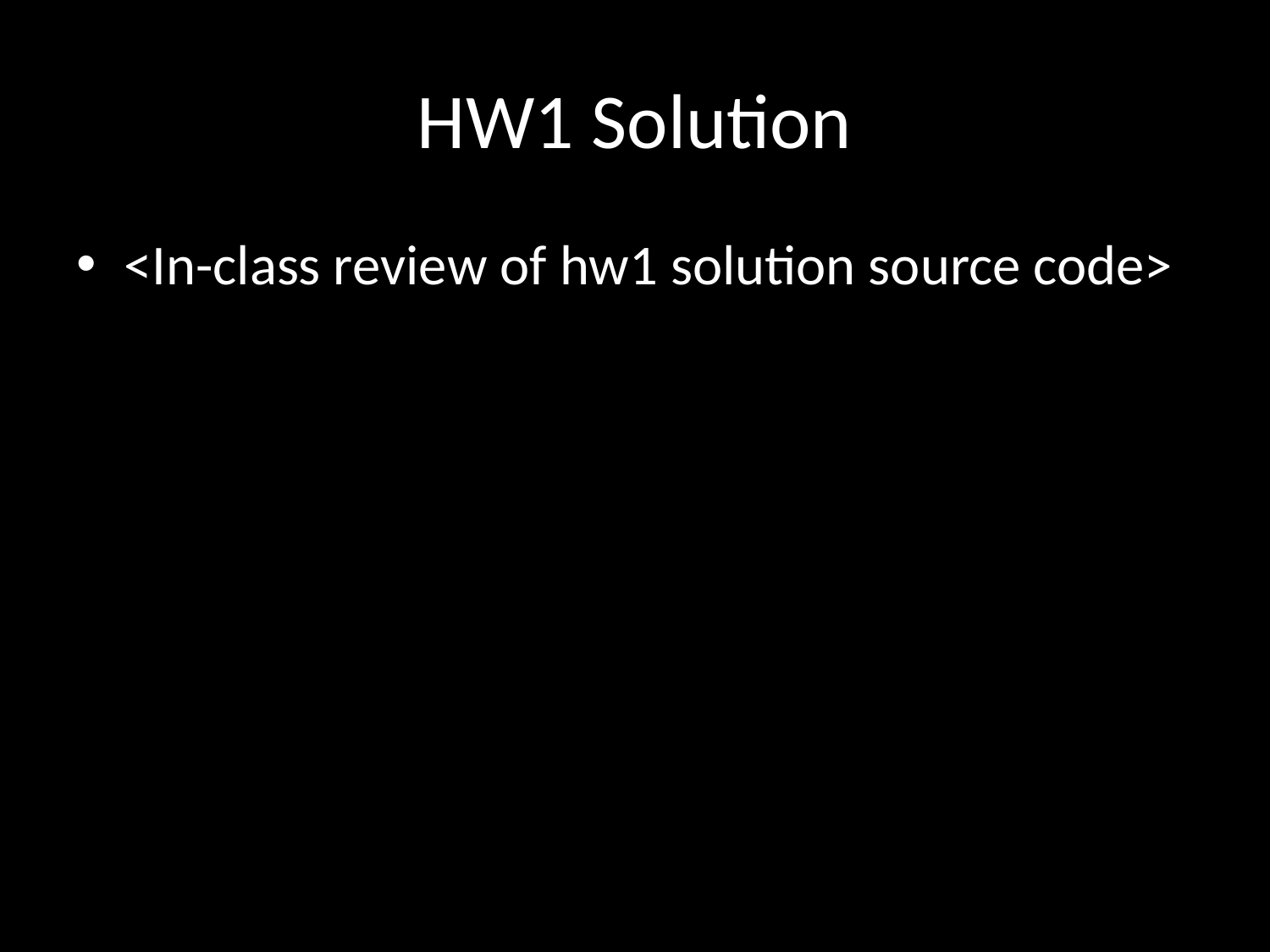

# HW1 Solution
<In-class review of hw1 solution source code>